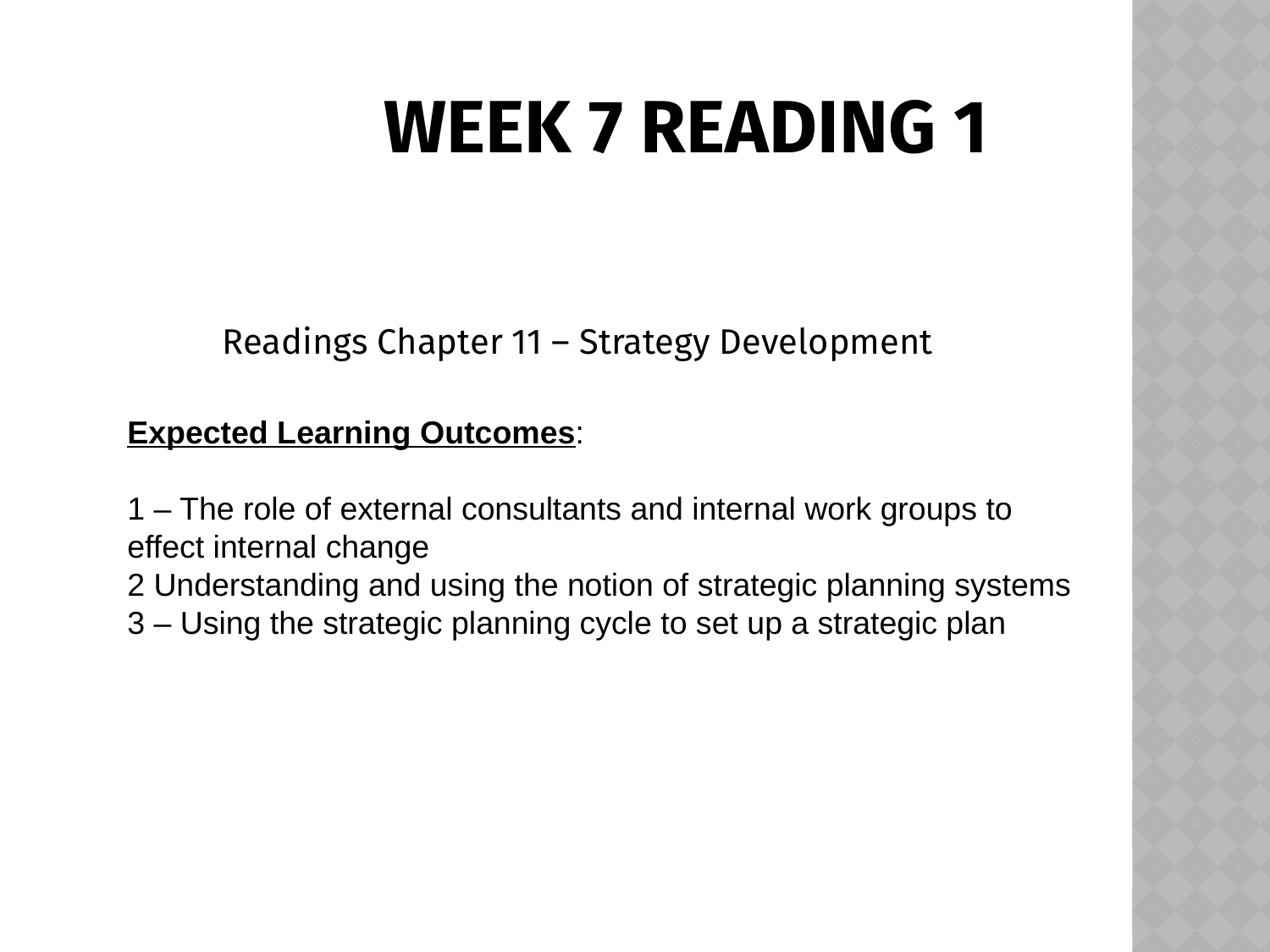

# Week 7 reading 1
Readings Chapter 11 – Strategy Development
Expected Learning Outcomes:

1 – The role of external consultants and internal work groups to effect internal change
2 Understanding and using the notion of strategic planning systems
3 – Using the strategic planning cycle to set up a strategic plan